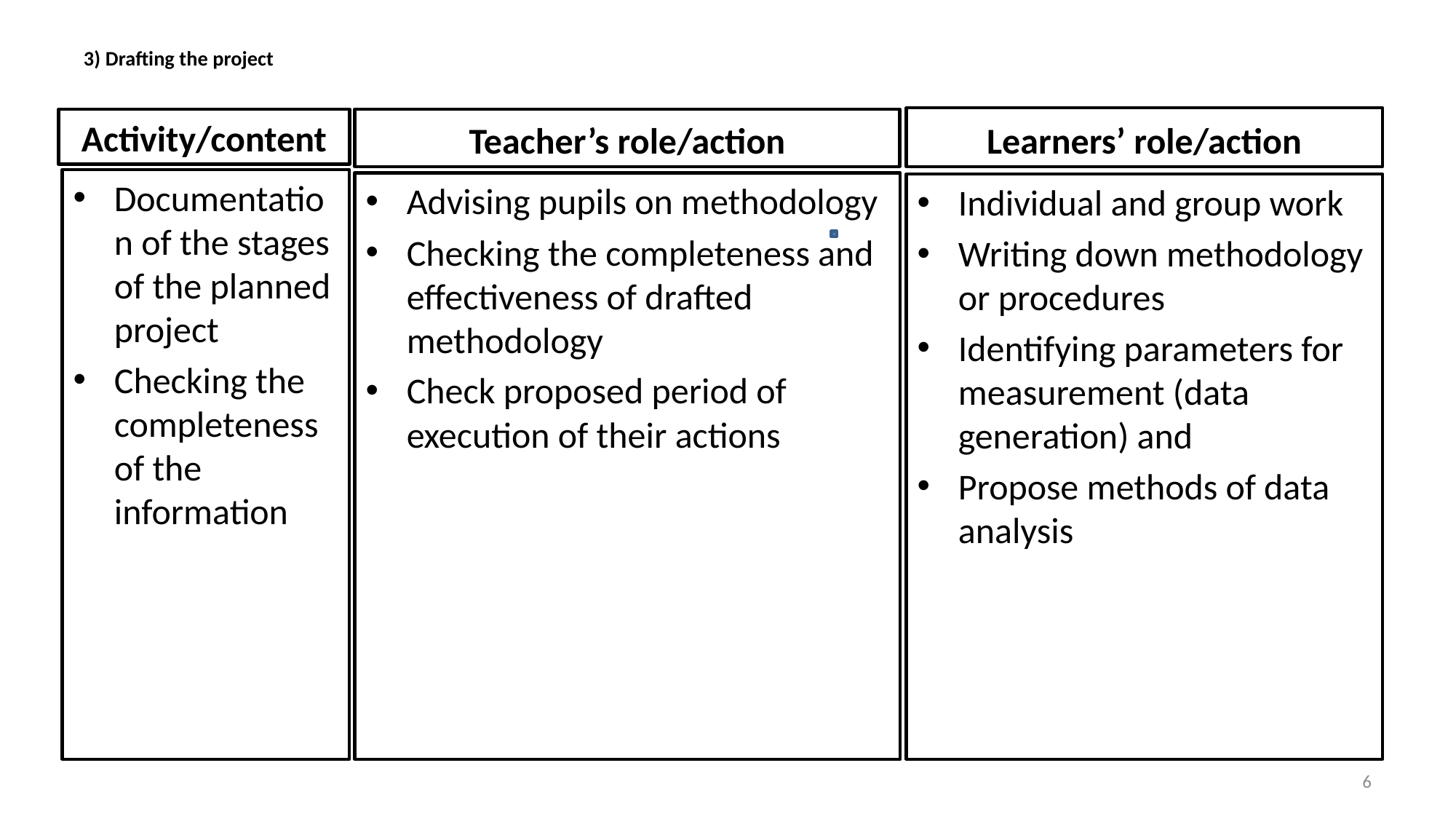

# 3) Drafting the project
Learners’ role/action
Teacher’s role/action
Activity/content
Documentation of the stages of the planned project
Checking the completeness of the information

Advising pupils on methodology
Checking the completeness and effectiveness of drafted methodology
Check proposed period of execution of their actions

Individual and group work
Writing down methodology or procedures
Identifying parameters for measurement (data generation) and
Propose methods of data analysis

6